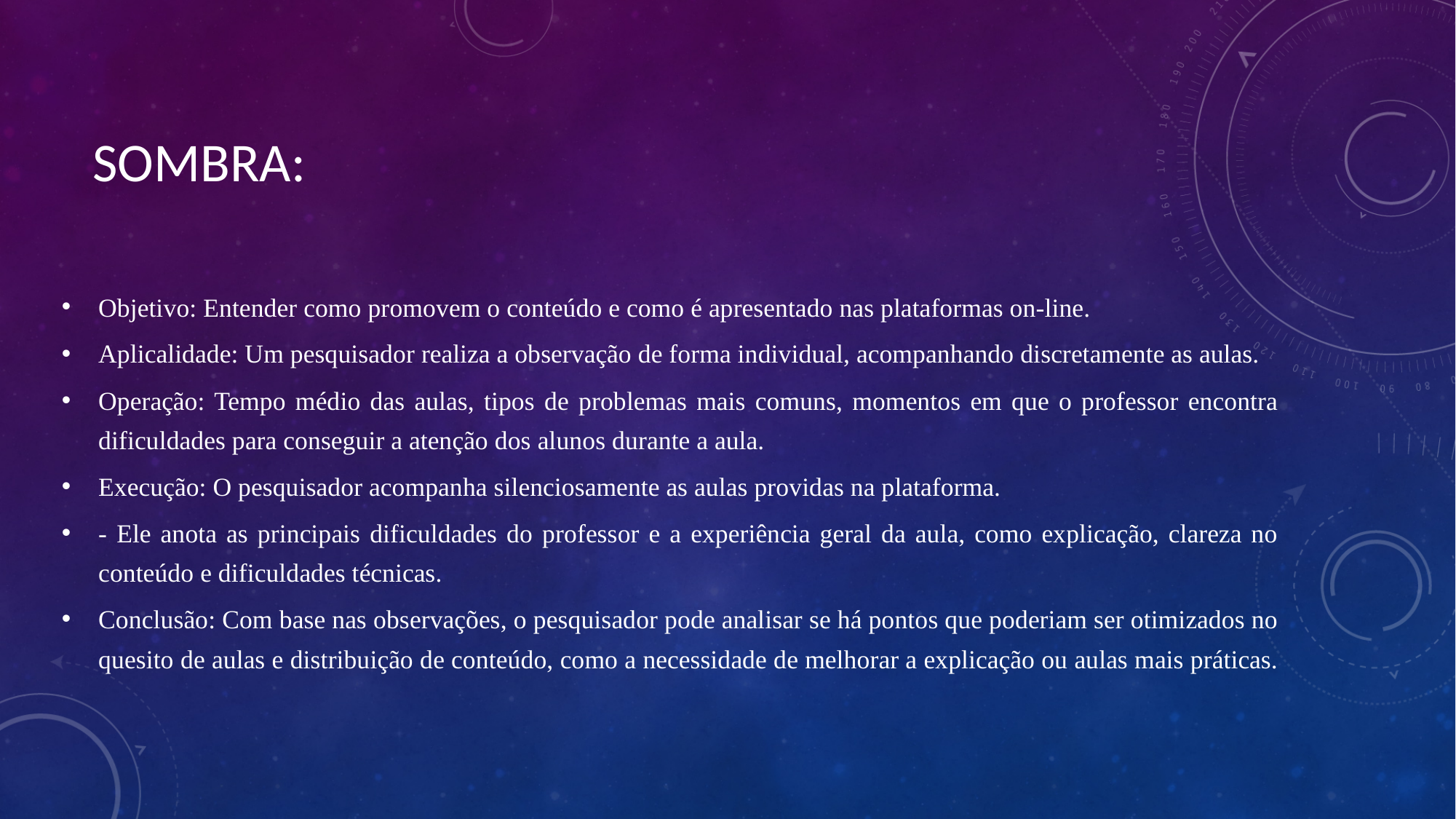

# Sombra:

Objetivo: Entender como promovem o conteúdo e como é apresentado nas plataformas on-line.
Aplicalidade: Um pesquisador realiza a observação de forma individual, acompanhando discretamente as aulas.
Operação: Tempo médio das aulas, tipos de problemas mais comuns, momentos em que o professor encontra dificuldades para conseguir a atenção dos alunos durante a aula.
Execução: O pesquisador acompanha silenciosamente as aulas providas na plataforma.
- Ele anota as principais dificuldades do professor e a experiência geral da aula, como explicação, clareza no conteúdo e dificuldades técnicas.
Conclusão: Com base nas observações, o pesquisador pode analisar se há pontos que poderiam ser otimizados no quesito de aulas e distribuição de conteúdo, como a necessidade de melhorar a explicação ou aulas mais práticas.